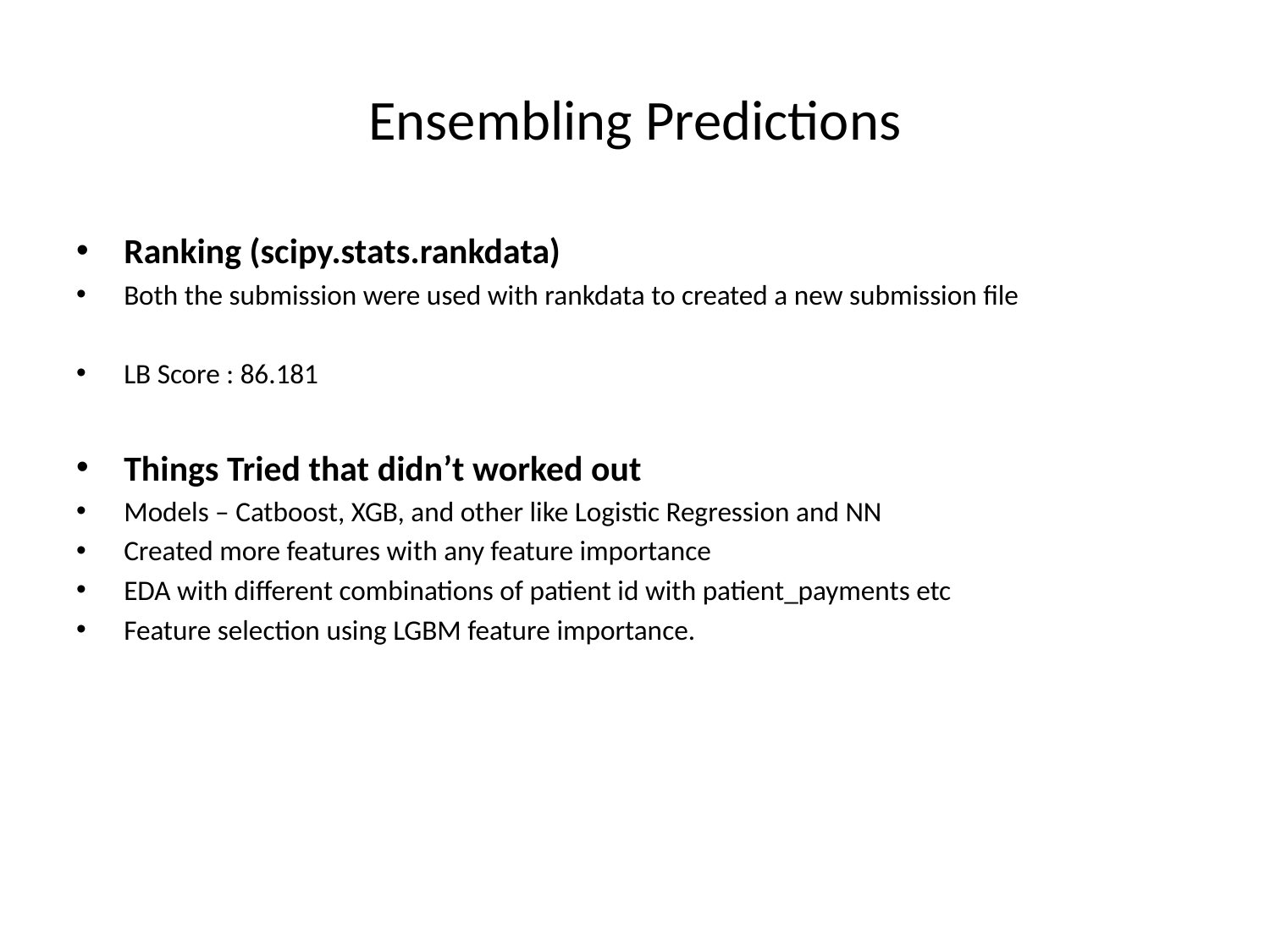

# Ensembling Predictions
Ranking (scipy.stats.rankdata)
Both the submission were used with rankdata to created a new submission file

LB Score : 86.181

Things Tried that didn’t worked out
Models – Catboost, XGB, and other like Logistic Regression and NN
Created more features with any feature importance
EDA with different combinations of patient id with patient_payments etc
Feature selection using LGBM feature importance.